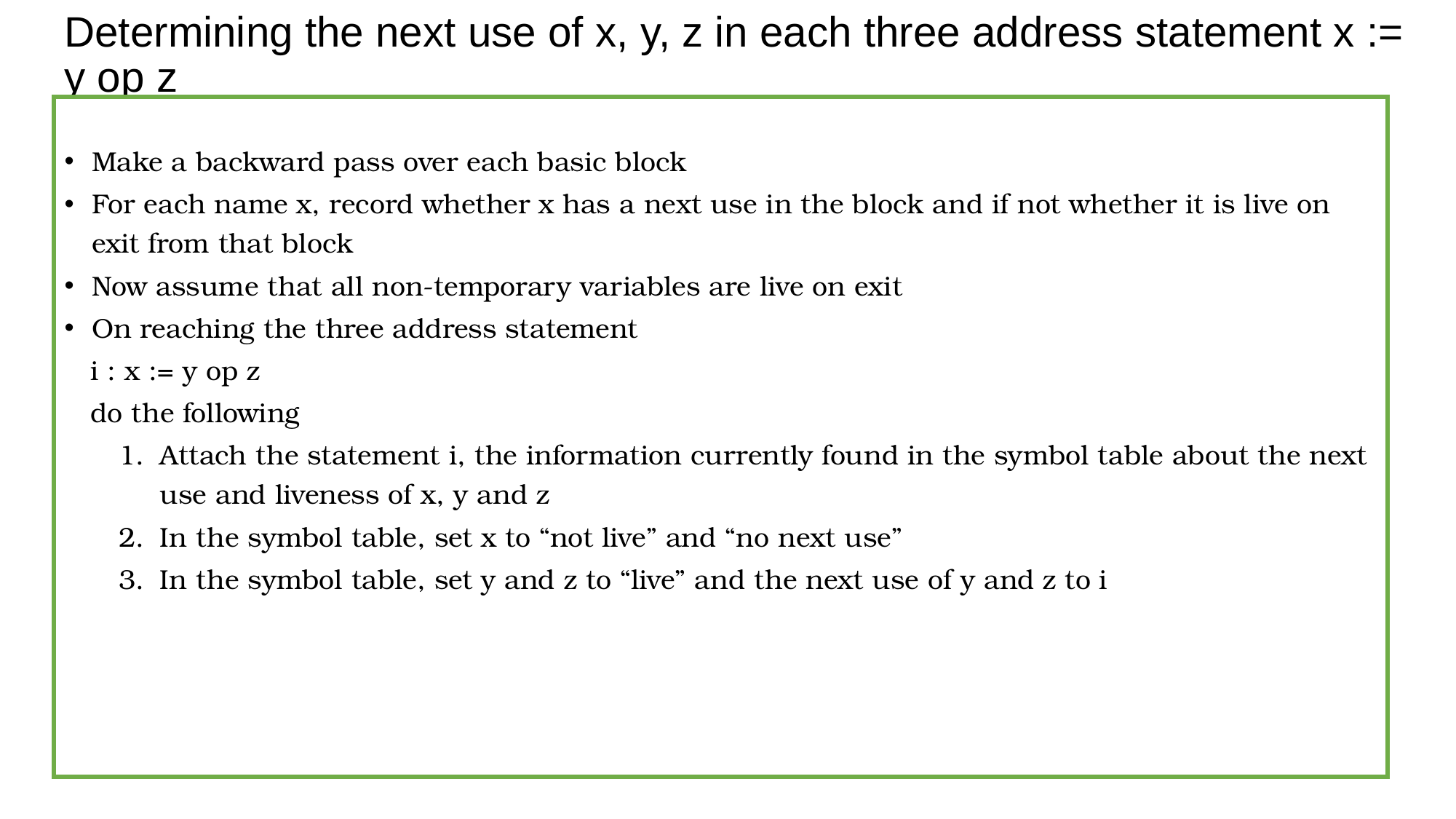

# Determining the next use of x, y, z in each three address statement x := y op z

Make a backward pass over each basic block
For each name x, record whether x has a next use in the block and if not whether it is live on exit from that block
Now assume that all non-temporary variables are live on exit
On reaching the three address statement
   i : x := y op z
   do the following
Attach the statement i, the information currently found in the symbol table about the next use and liveness of x, y and z
In the symbol table, set x to “not live” and “no next use”
In the symbol table, set y and z to “live” and the next use of y and z to i